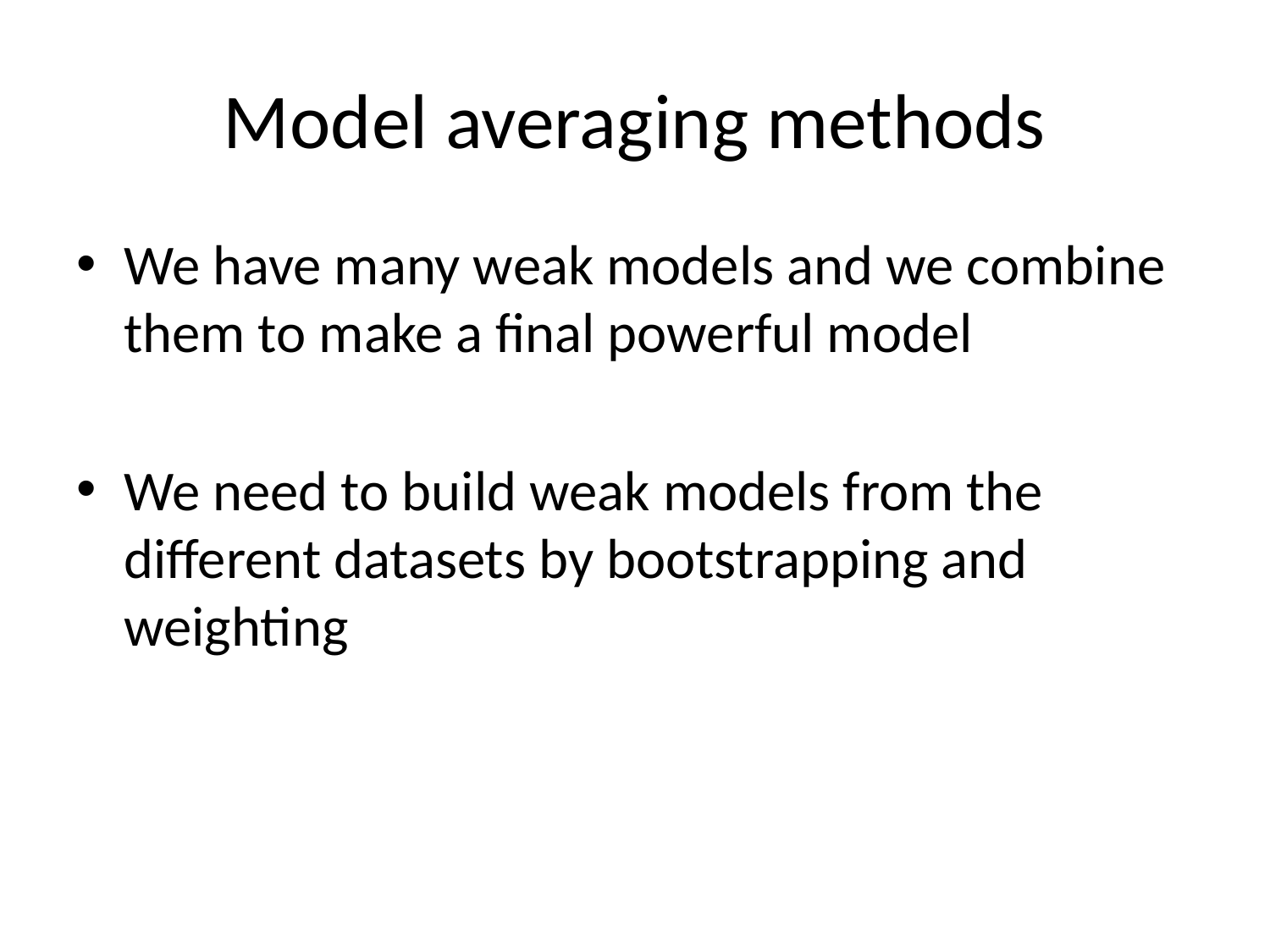

# Model averaging methods
We have many weak models and we combine them to make a final powerful model

We need to build weak models from the different datasets by bootstrapping and weighting